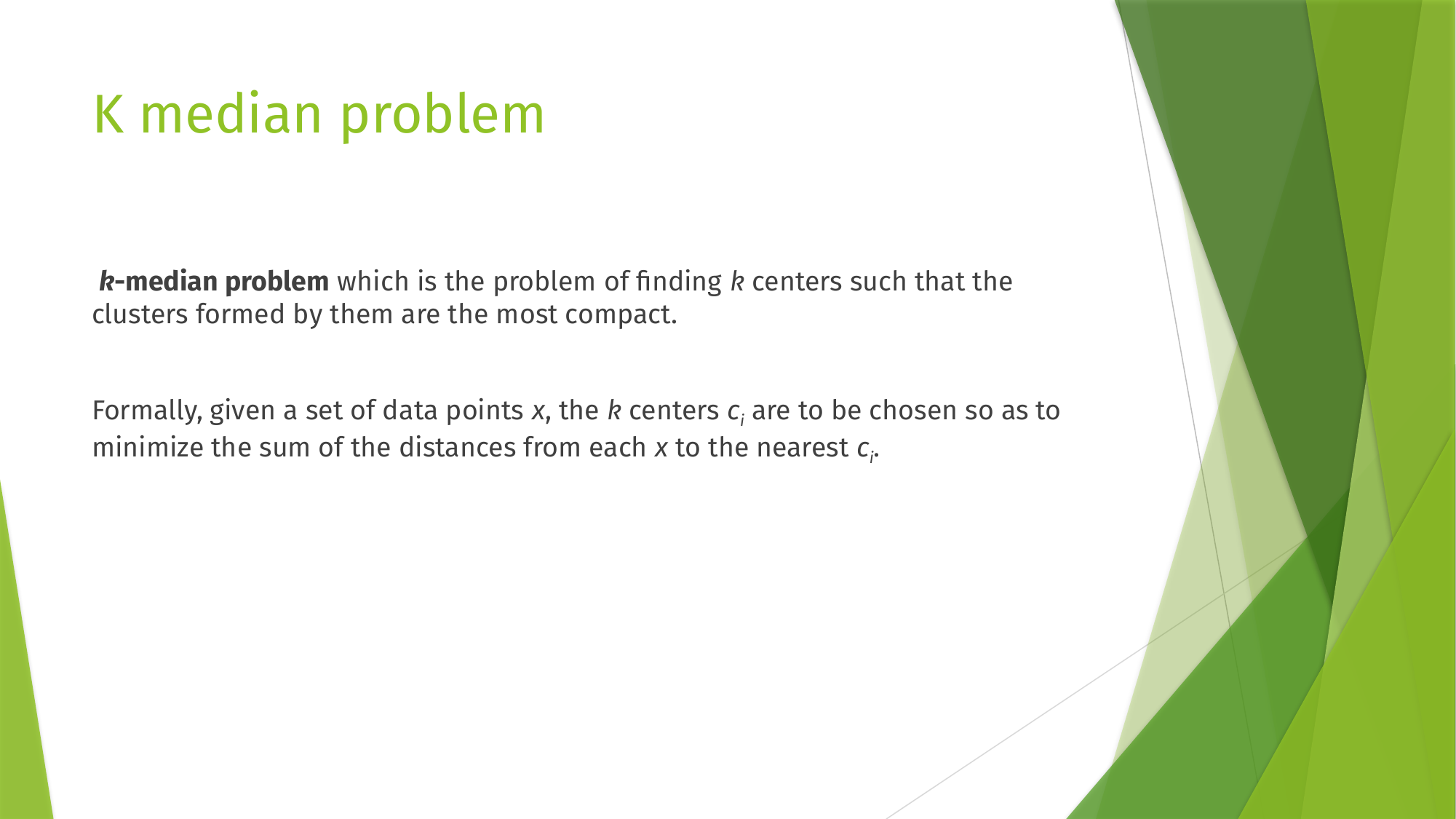

# K median problem
 k-median problem which is the problem of finding k centers such that the clusters formed by them are the most compact.

Formally, given a set of data points x, the k centers ci are to be chosen so as to minimize the sum of the distances from each x to the nearest ci.